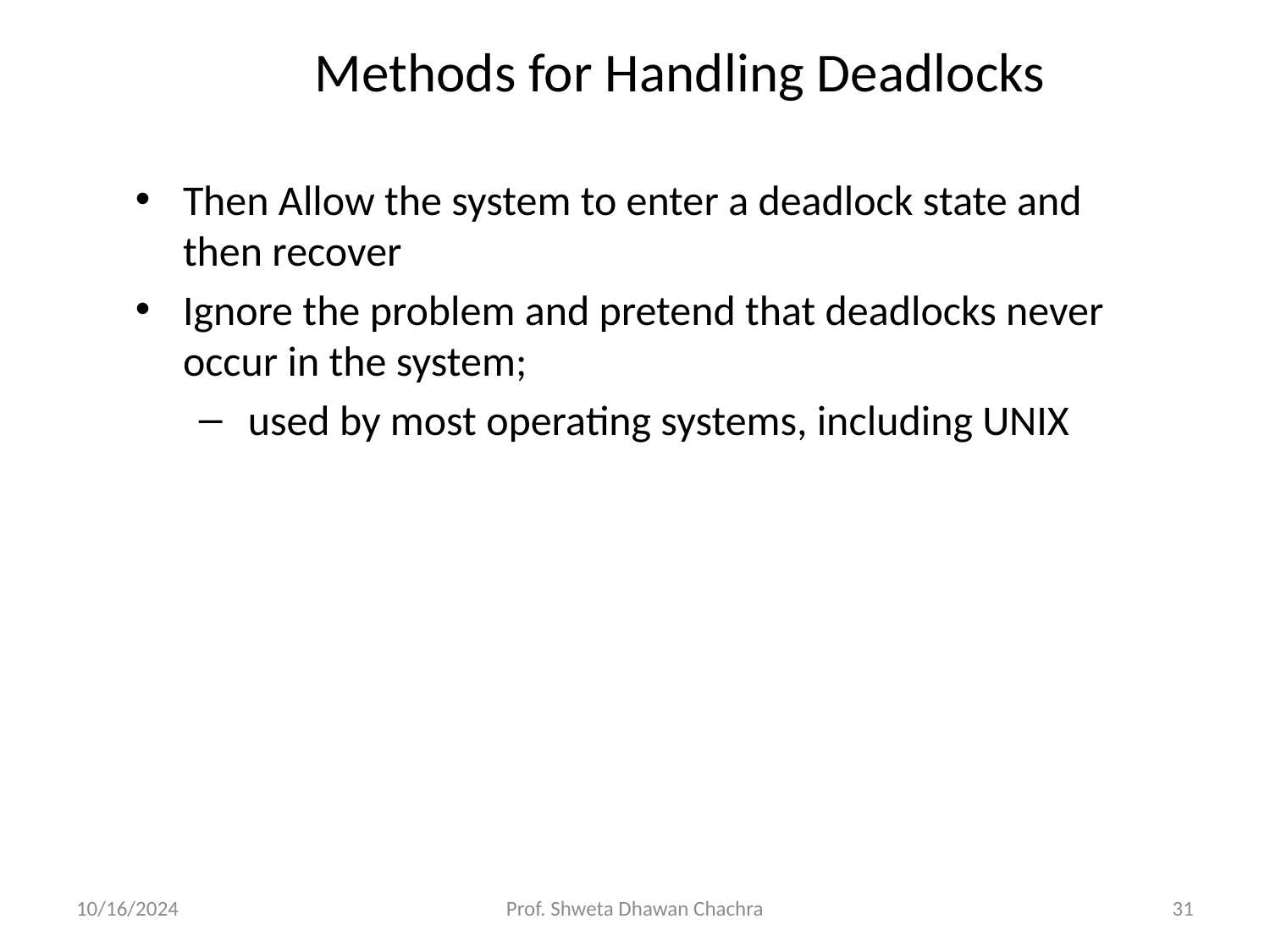

# Methods for Handling Deadlocks
Then Allow the system to enter a deadlock state and then recover
Ignore the problem and pretend that deadlocks never occur in the system;
 used by most operating systems, including UNIX
10/16/2024
Prof. Shweta Dhawan Chachra
31